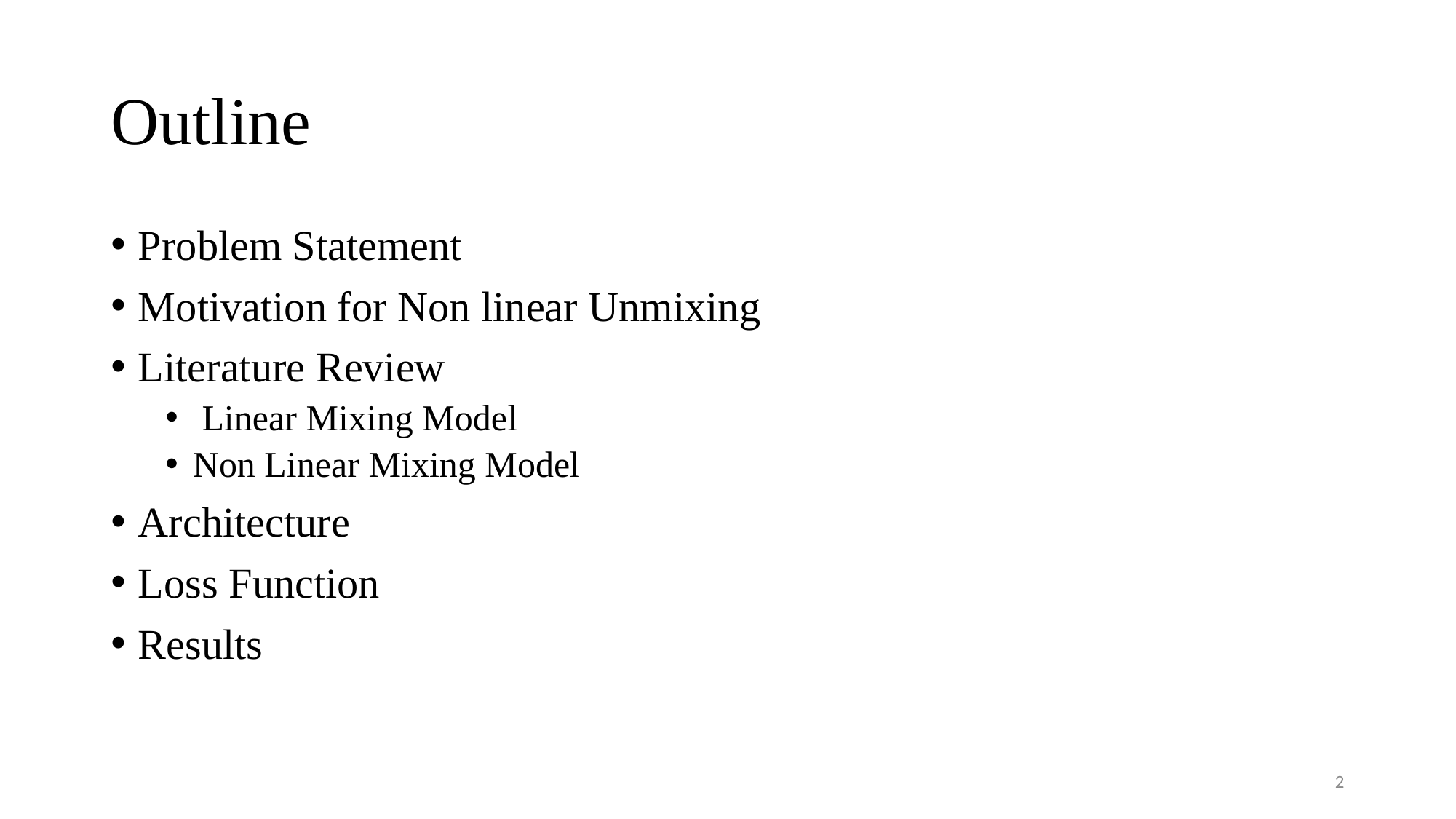

# Outline
Problem Statement
Motivation for Non linear Unmixing
Literature Review
 Linear Mixing Model
Non Linear Mixing Model
Architecture
Loss Function
Results
2